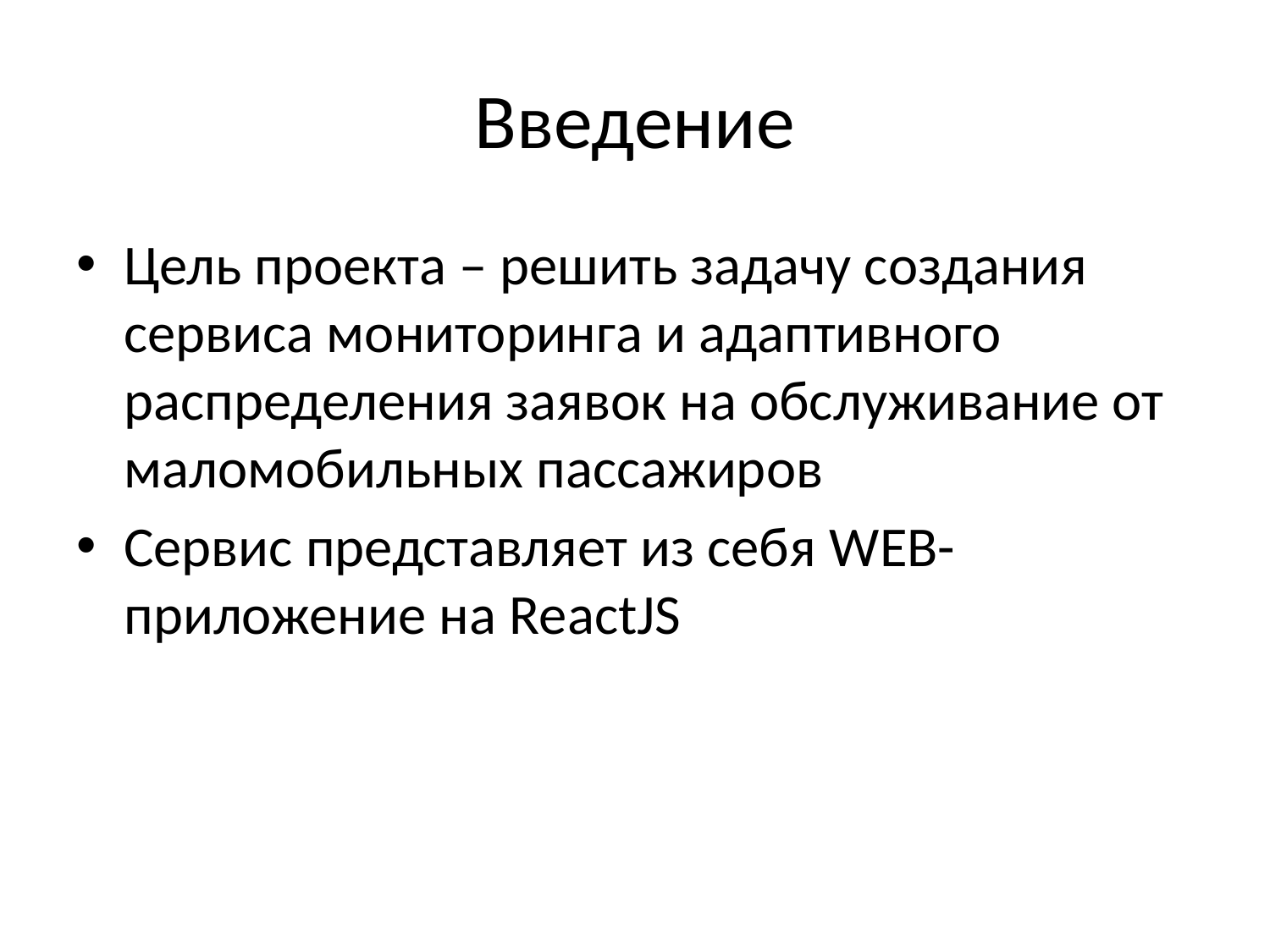

# Введение
Цель проекта – решить задачу создания сервиса мониторинга и адаптивного распределения заявок на обслуживание от маломобильных пассажиров
Сервис представляет из себя WEB-приложение на ReactJS